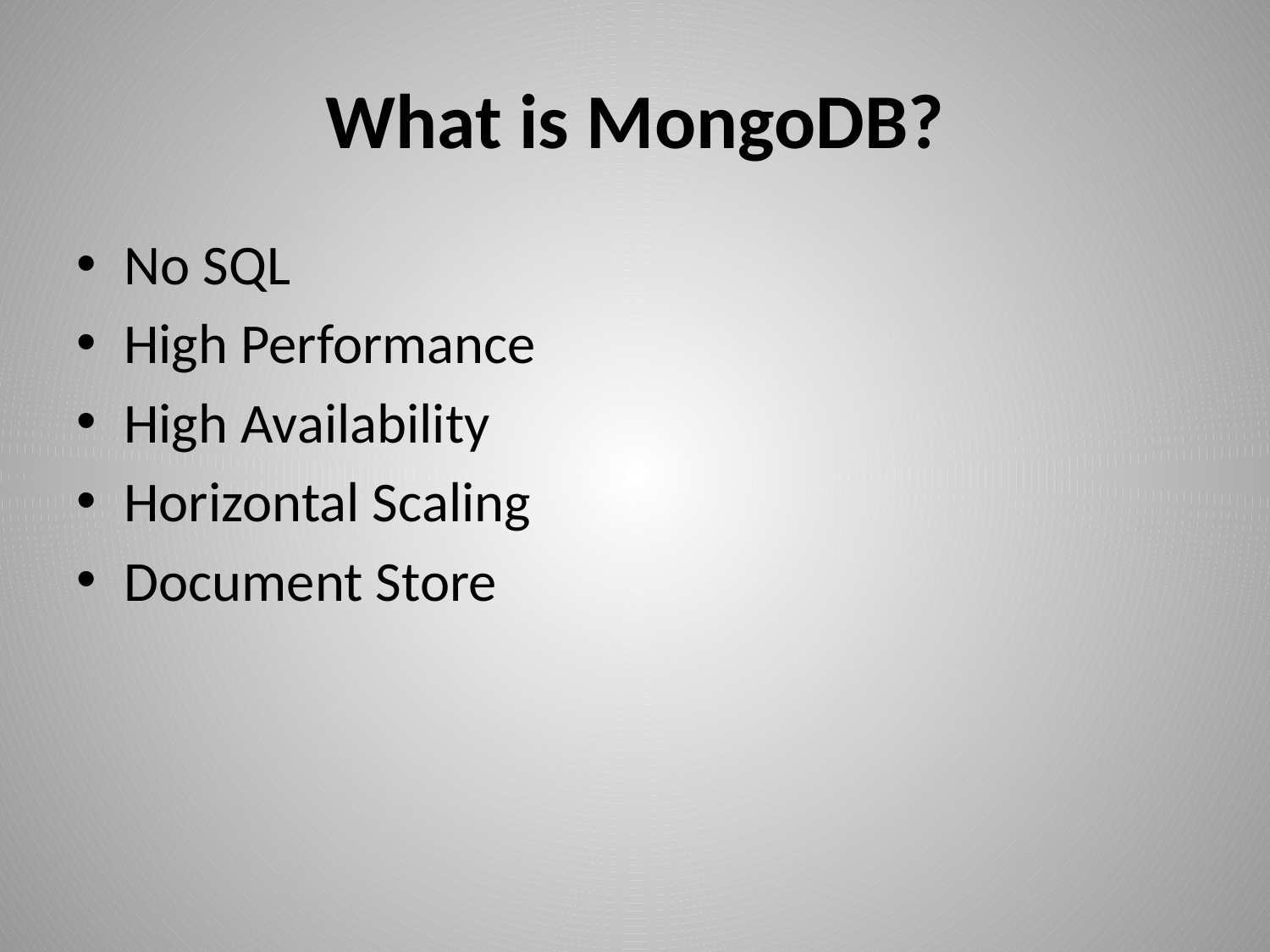

# What is MongoDB?
No SQL
High Performance
High Availability
Horizontal Scaling
Document Store